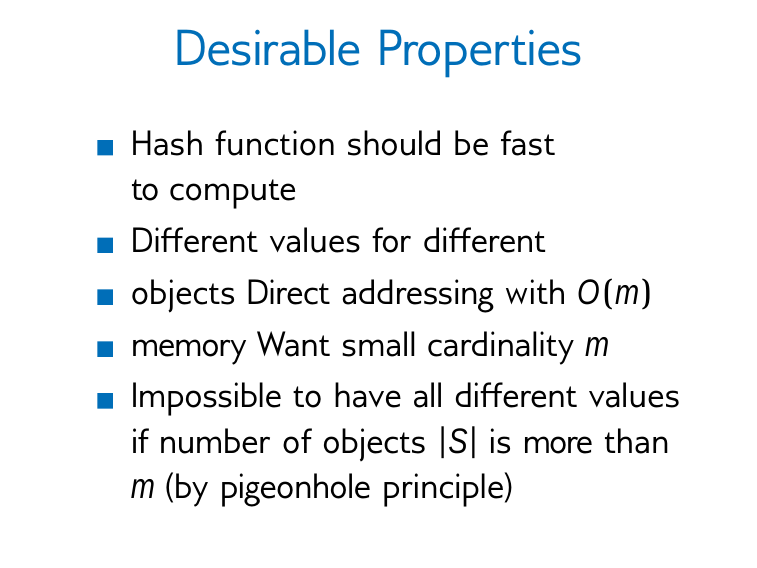

# Desirable Properties
Hash function should be fast to compute
Different values for different objects Direct addressing with O(m) memory Want small cardinality m
Impossible to have all different values if number of objects |S| is more than m (by pigeonhole principle)